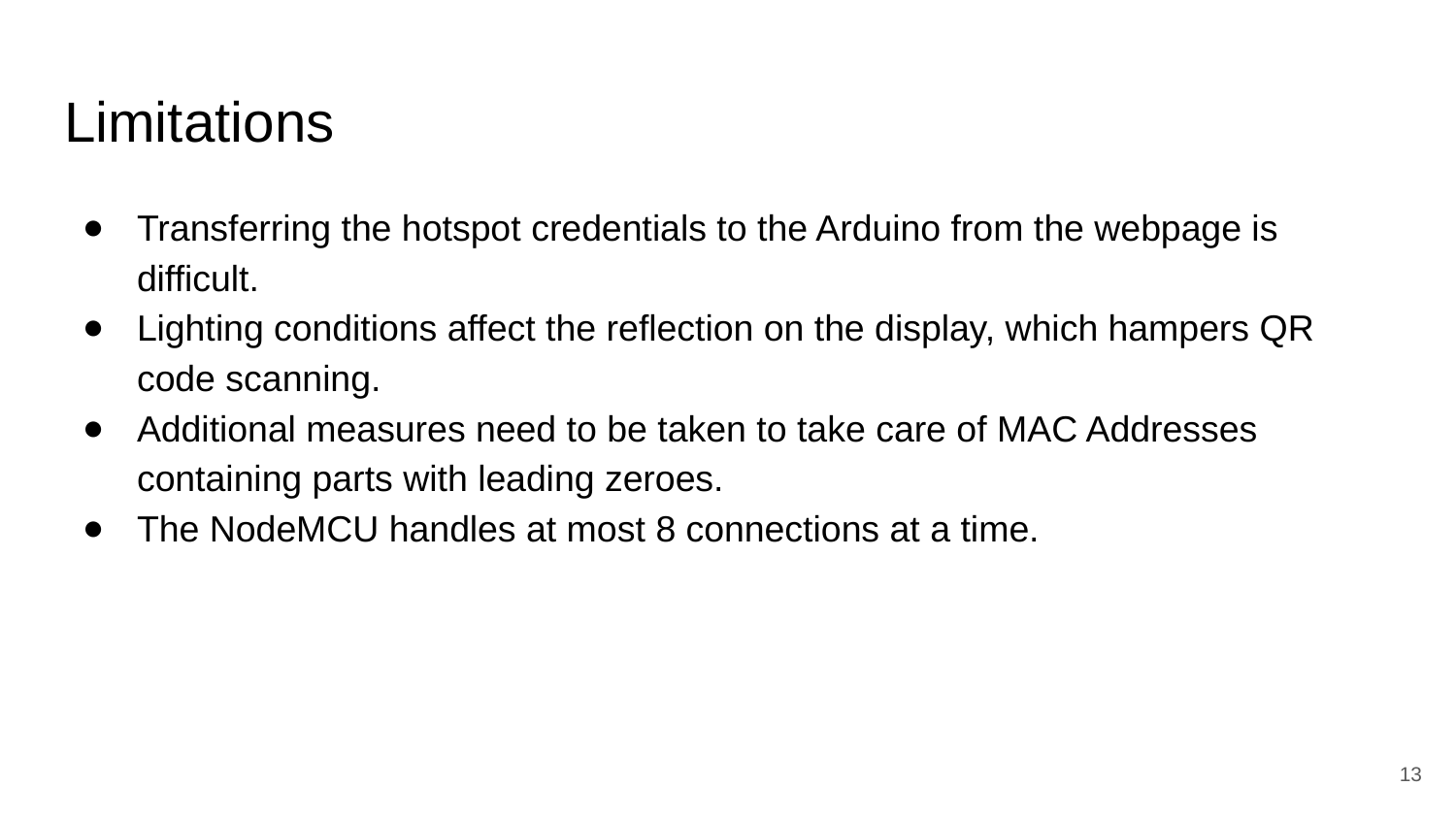

# Limitations
Transferring the hotspot credentials to the Arduino from the webpage is difficult.
Lighting conditions affect the reflection on the display, which hampers QR code scanning.
Additional measures need to be taken to take care of MAC Addresses containing parts with leading zeroes.
The NodeMCU handles at most 8 connections at a time.
13